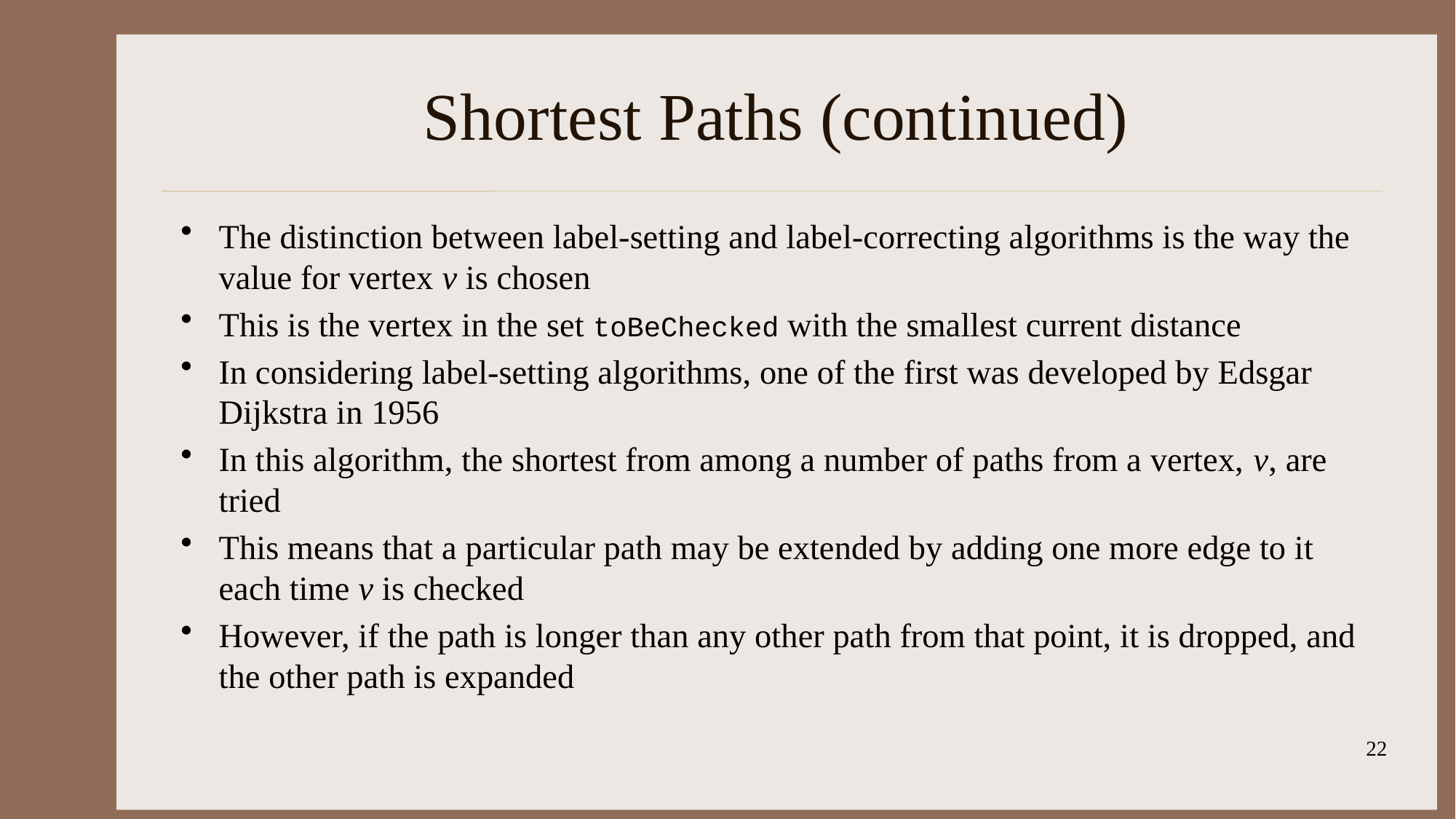

# Shortest Paths (continued)
The distinction between label-setting and label-correcting algorithms is the way the value for vertex v is chosen
This is the vertex in the set toBeChecked with the smallest current distance
In considering label-setting algorithms, one of the first was developed by Edsgar Dijkstra in 1956
In this algorithm, the shortest from among a number of paths from a vertex, v, are tried
This means that a particular path may be extended by adding one more edge to it each time v is checked
However, if the path is longer than any other path from that point, it is dropped, and the other path is expanded
22